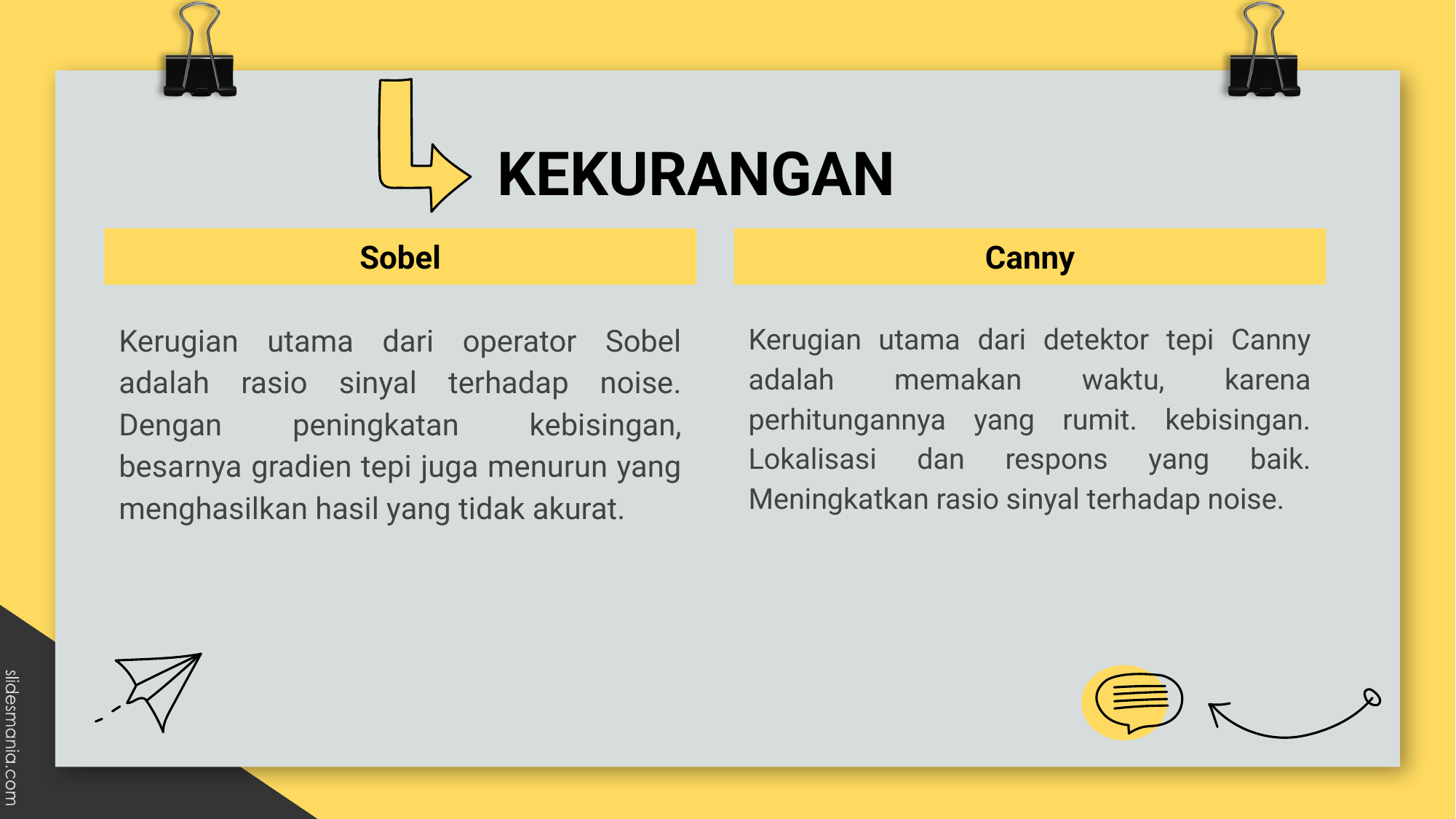

# KEKURANGAN
Canny
Sobel
Kerugian utama dari operator Sobel adalah rasio sinyal terhadap noise. Dengan peningkatan kebisingan, besarnya gradien tepi juga menurun yang menghasilkan hasil yang tidak akurat.
Kerugian utama dari detektor tepi Canny adalah memakan waktu, karena perhitungannya yang rumit. kebisingan. Lokalisasi dan respons yang baik. Meningkatkan rasio sinyal terhadap noise.